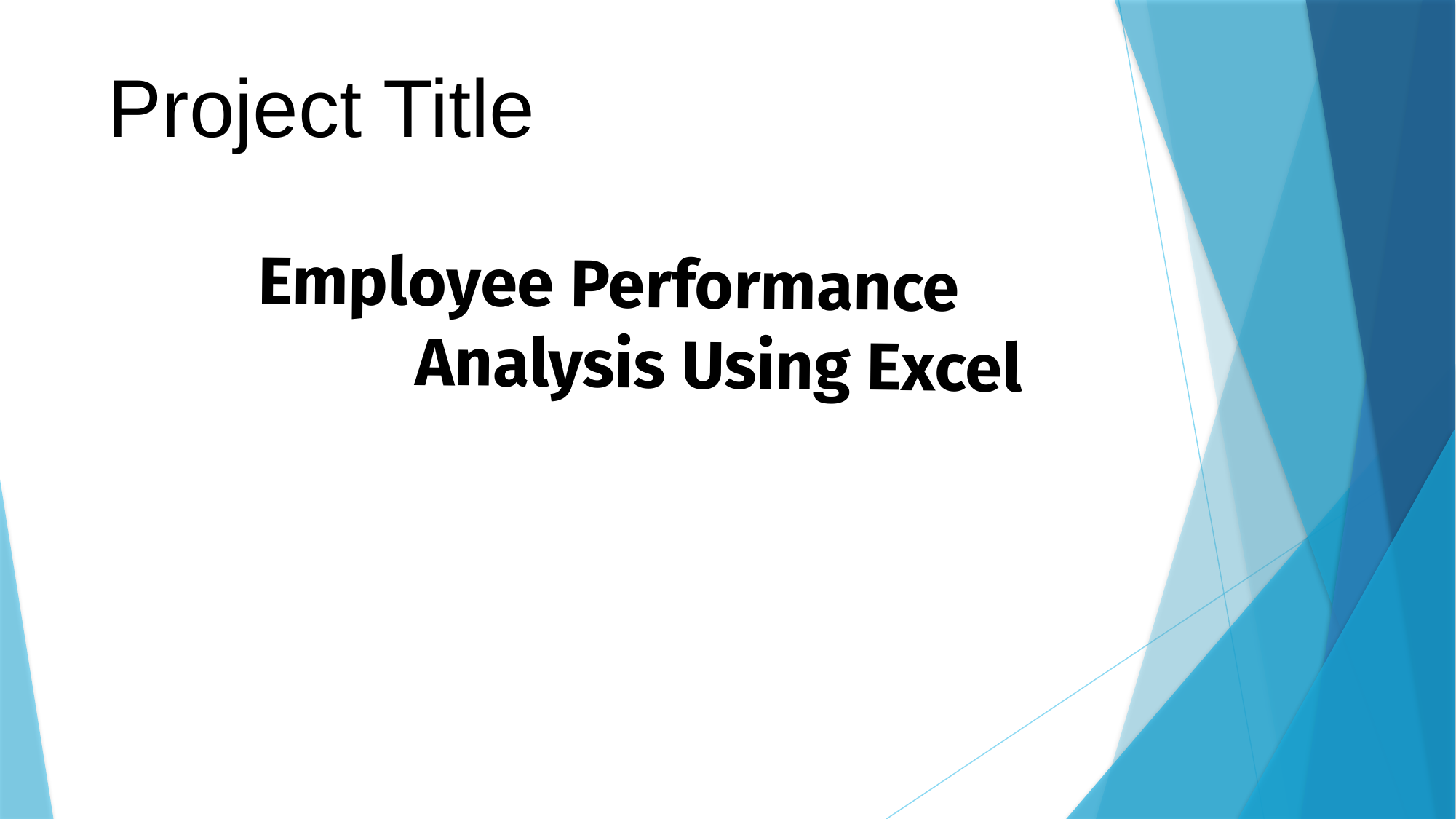

Project Title
Employee Performance
          Analysis Using Excel